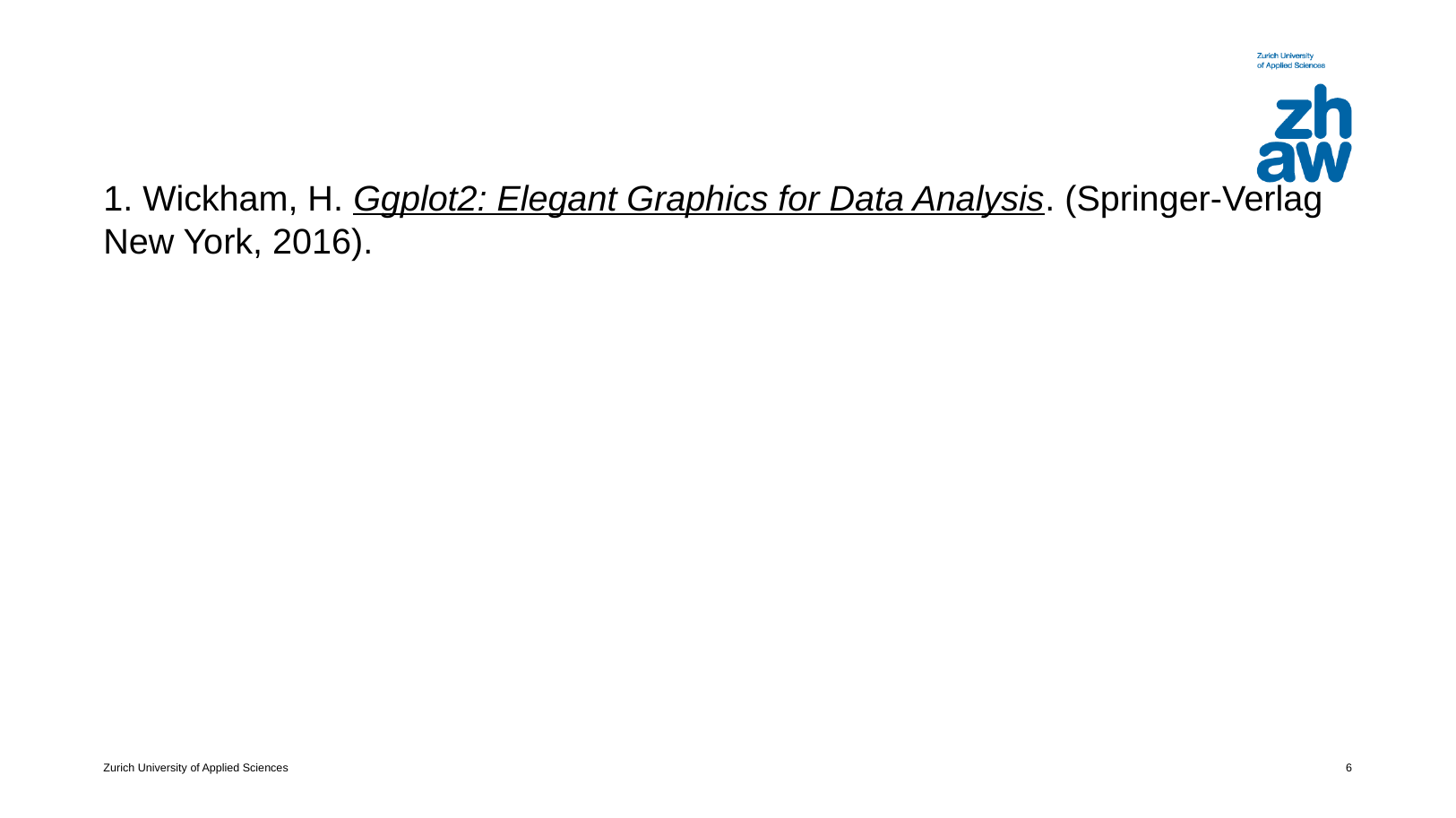

1. Wickham, H. Ggplot2: Elegant Graphics for Data Analysis. (Springer-Verlag New York, 2016).
6